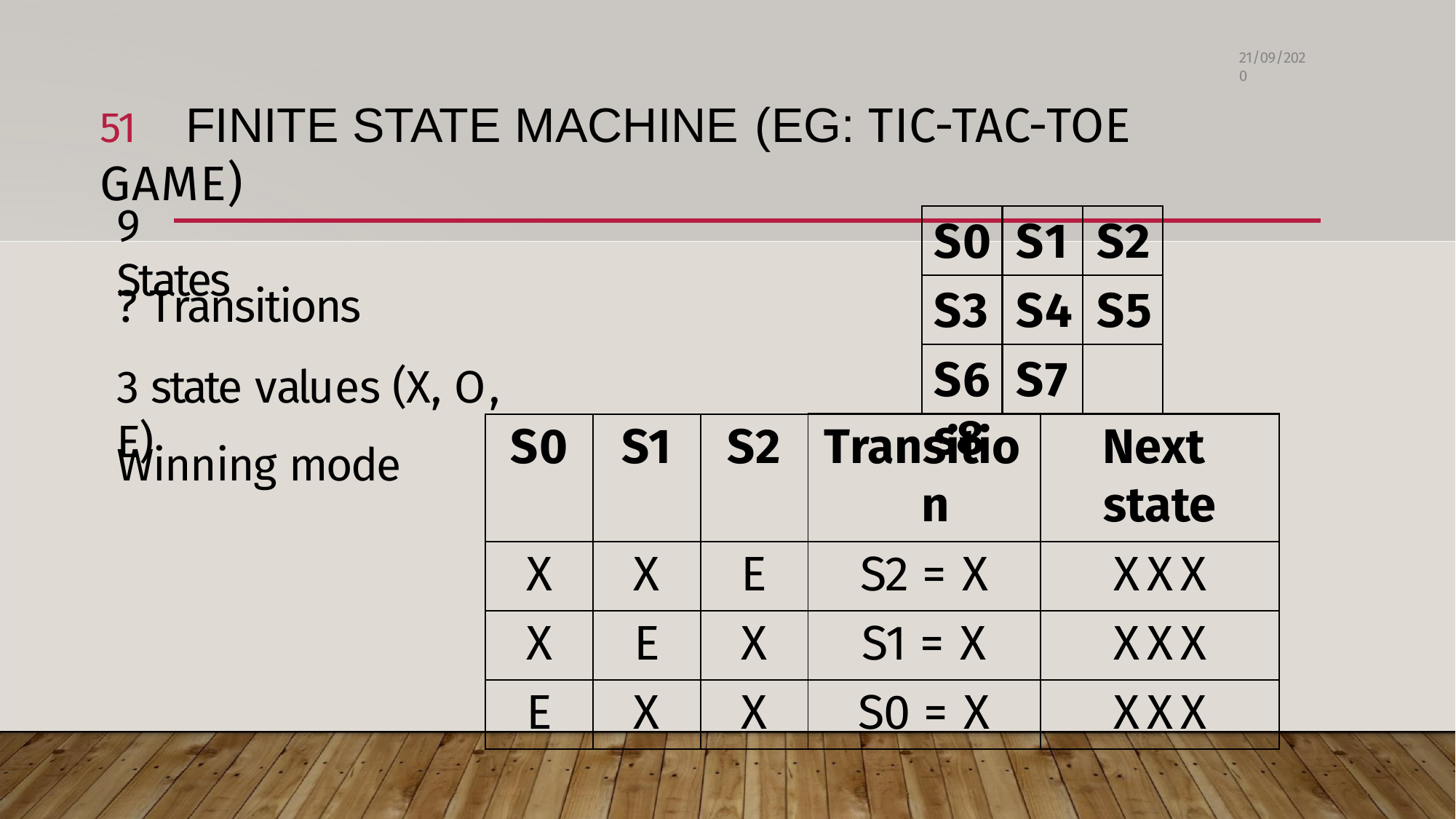

21/09/2020
# 51	FINITE STATE MACHINE	(EG: TIC-TAC-TOE GAME)
9 States

S0	S1	S2
? Transitions
3 state values (X, O, E)
S3	S4	S5
S6	S7	s8
| Winning mode | S0 | S1 | S2 | Transitio n | Next state |  |
| --- | --- | --- | --- | --- | --- | --- |
|  | X | X | E | S2 = X | XXX |  |
|  | X | E | X | S1 = X | XXX |  |
|  | E | X | X | S0 = X | XXX |  |